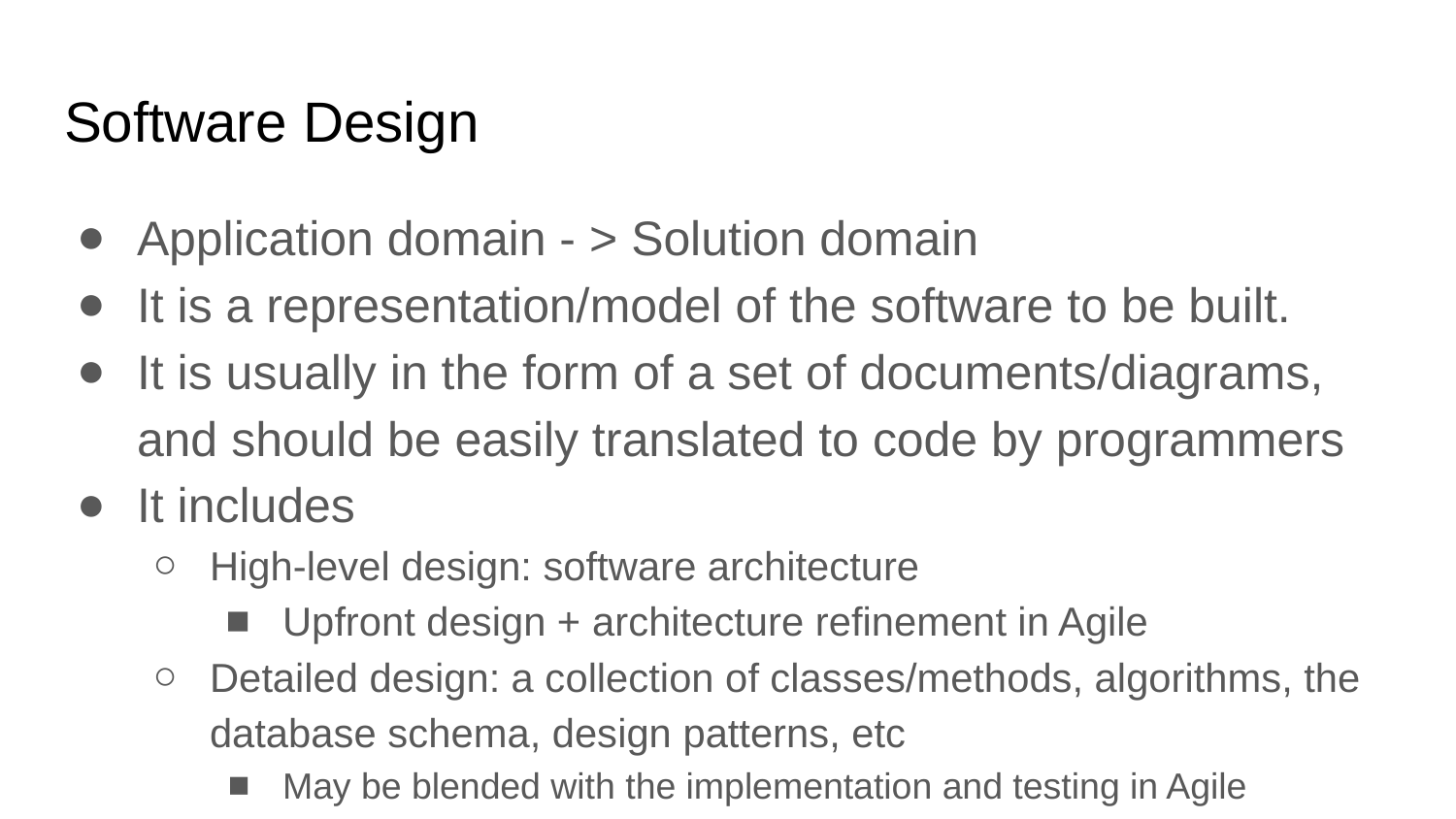

# Software Design
Application domain - > Solution domain
It is a representation/model of the software to be built.
It is usually in the form of a set of documents/diagrams, and should be easily translated to code by programmers
It includes
High-level design: software architecture
Upfront design + architecture refinement in Agile
Detailed design: a collection of classes/methods, algorithms, the database schema, design patterns, etc
May be blended with the implementation and testing in Agile